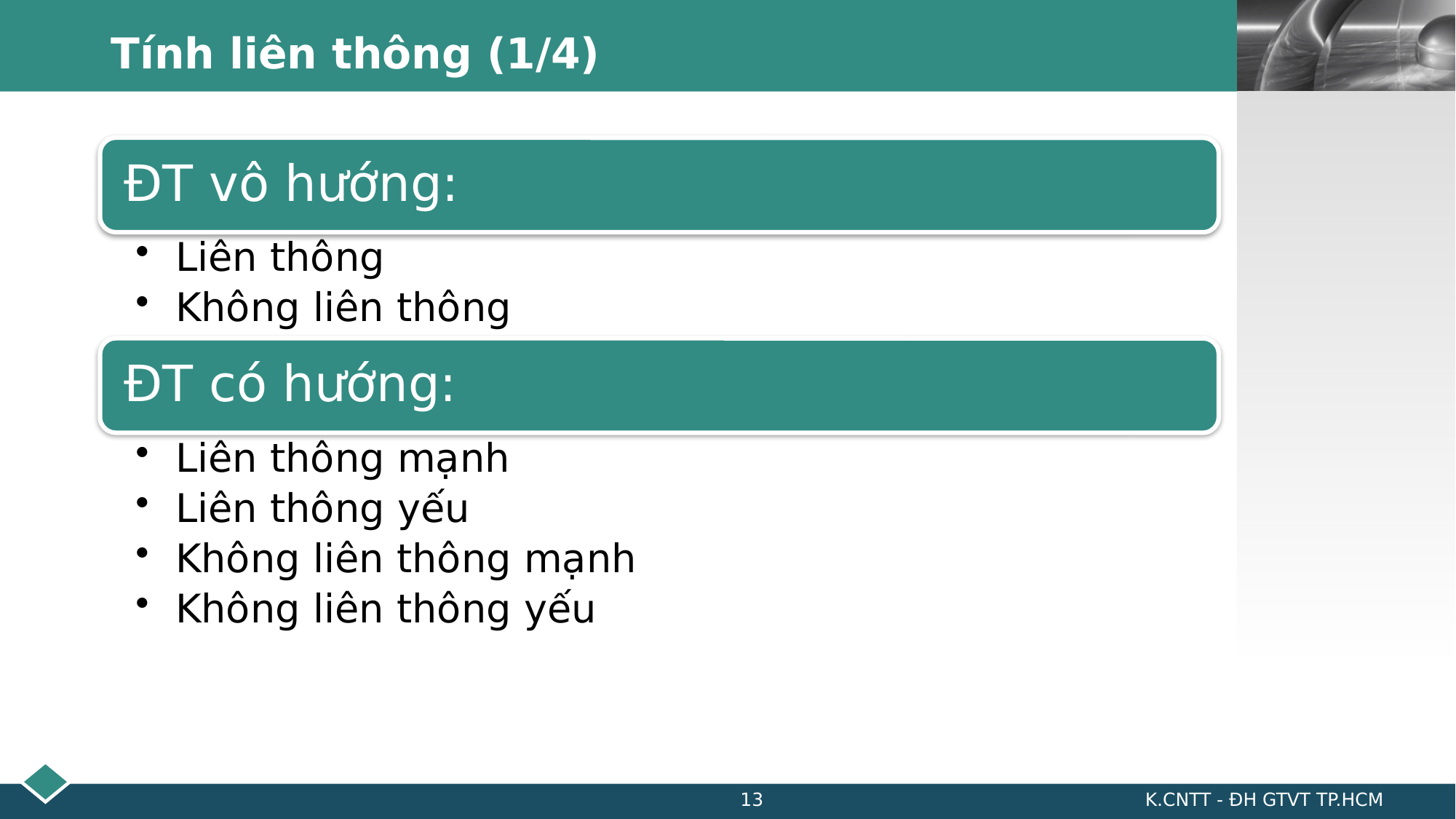

# Tính liên thông (1/4)
ĐT vô hướng:
 Liên thông
 Không liên thông
ĐT có hướng:
 Liên thông mạnh
 Liên thông yếu
 Không liên thông mạnh
 Không liên thông yếu
13
K.CNTT - ĐH GTVT TP.HCM